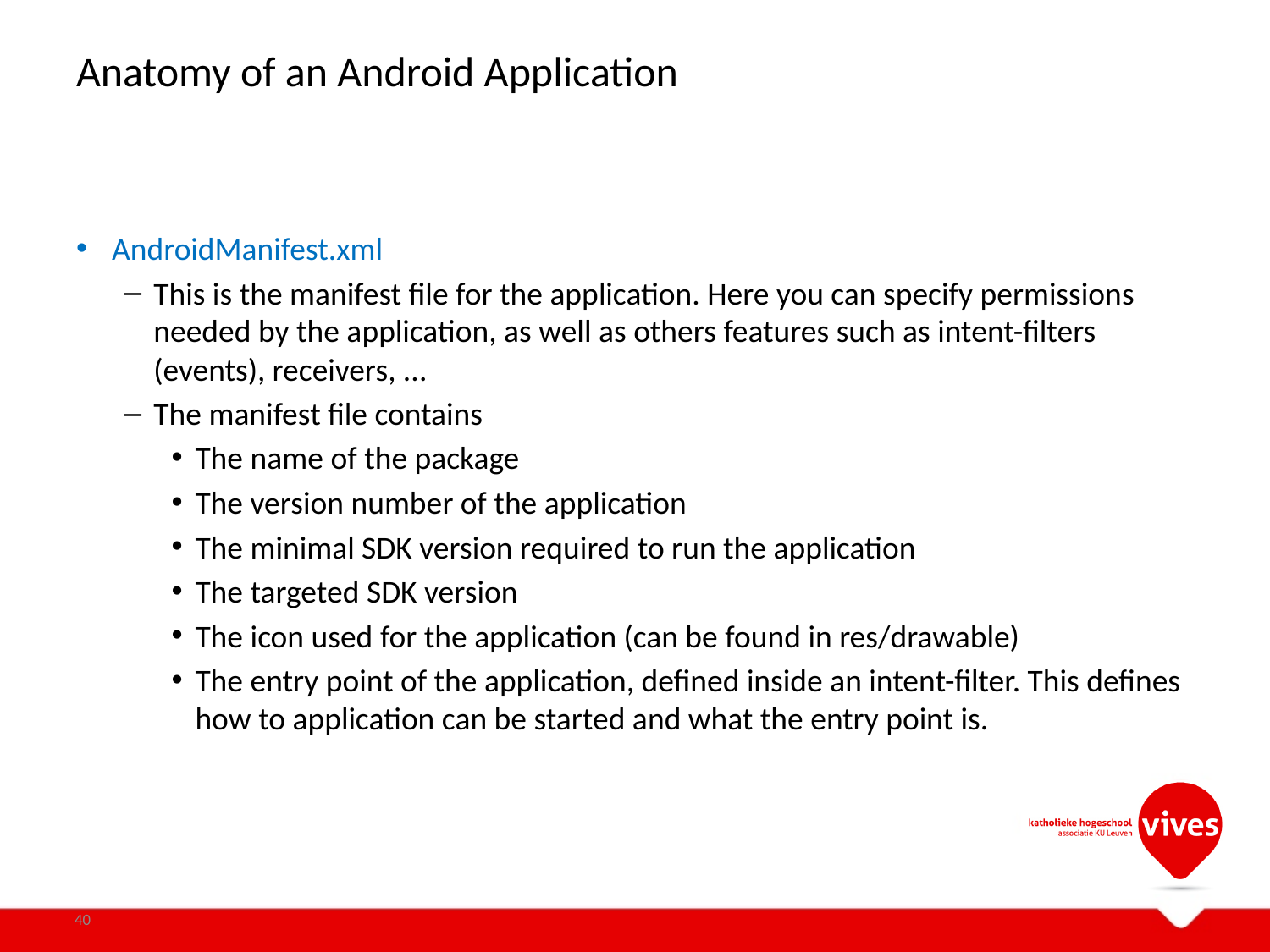

# Anatomy of an Android Application
AndroidManifest.xml
This is the manifest file for the application. Here you can specify permissions needed by the application, as well as others features such as intent-filters (events), receivers, ...
The manifest file contains
The name of the package
The version number of the application
The minimal SDK version required to run the application
The targeted SDK version
The icon used for the application (can be found in res/drawable)
The entry point of the application, defined inside an intent-filter. This defines how to application can be started and what the entry point is.

40